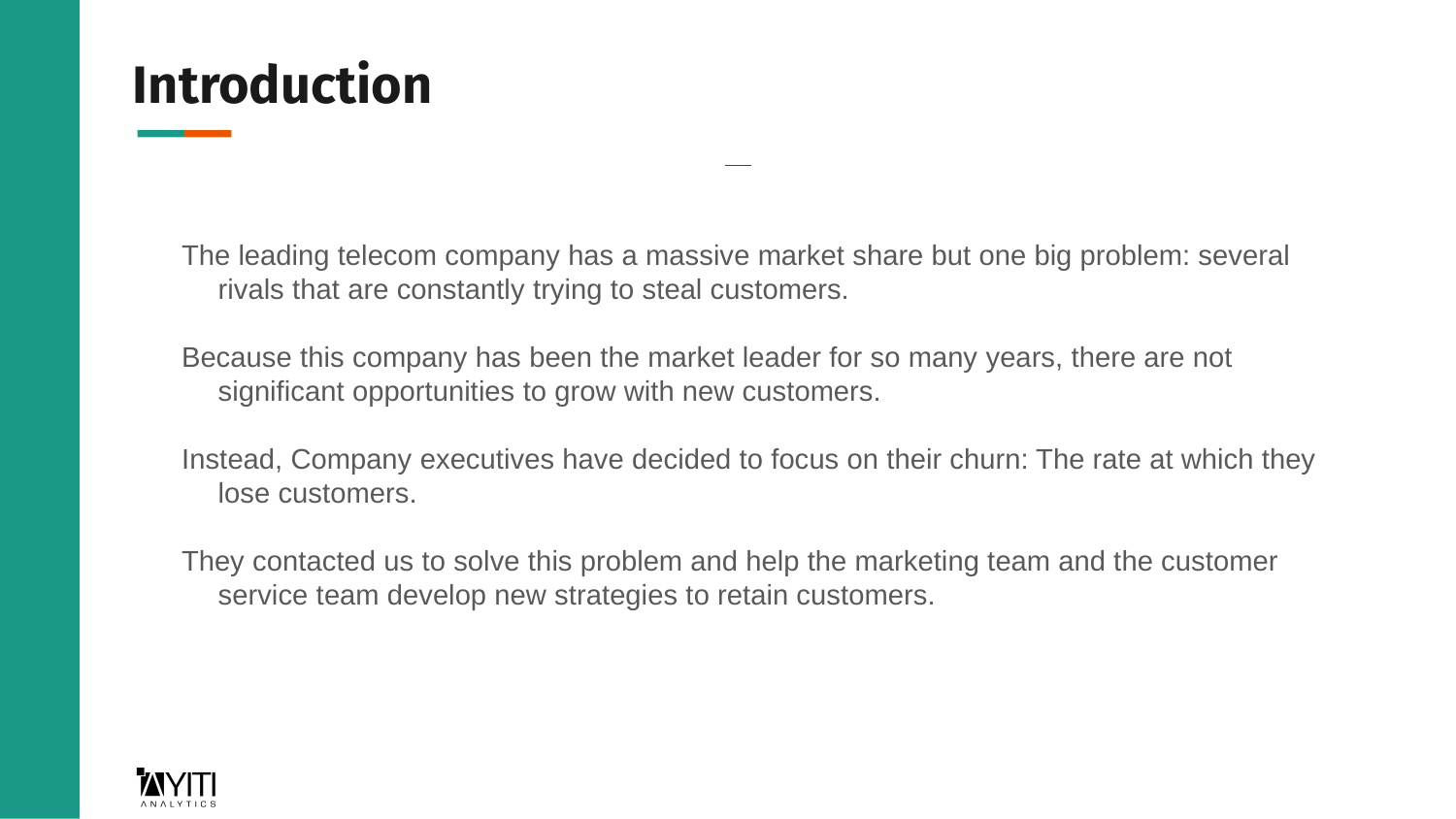

# Introduction

The leading telecom company has a massive market share but one big problem: several rivals that are constantly trying to steal customers.

Because this company has been the market leader for so many years, there are not significant opportunities to grow with new customers.

Instead, Company executives have decided to focus on their churn: The rate at which they lose customers.

They contacted us to solve this problem and help the marketing team and the customer service team develop new strategies to retain customers.